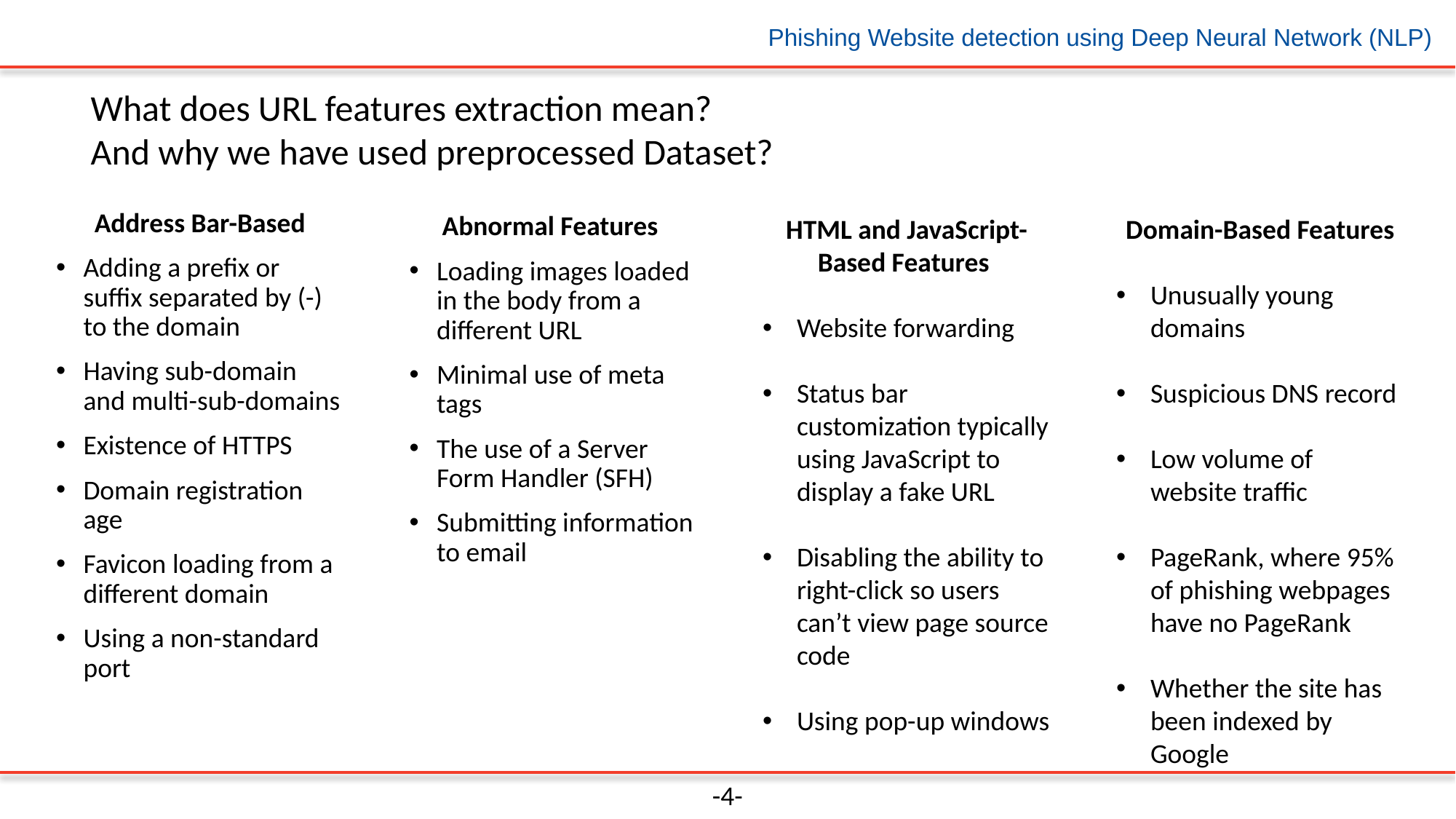

Phishing Website detection using Deep Neural Network (NLP)
What does URL features extraction mean?
And why we have used preprocessed Dataset?
Address Bar-Based
Adding a prefix or suffix separated by (-) to the domain
Having sub-domain and multi-sub-domains
Existence of HTTPS
Domain registration age
Favicon loading from a different domain
Using a non-standard port

Abnormal Features
Loading images loaded in the body from a different URL
Minimal use of meta tags
The use of a Server Form Handler (SFH)
Submitting information to email

HTML and JavaScript-Based Features

Website forwarding

Status bar customization typically using JavaScript to display a fake URL

Disabling the ability to right-click so users can’t view page source code

Using pop-up windows

Domain-Based Features

Unusually young domains

Suspicious DNS record

Low volume of website traffic

PageRank, where 95% of phishing webpages have no PageRank

Whether the site has been indexed by Google
-4-